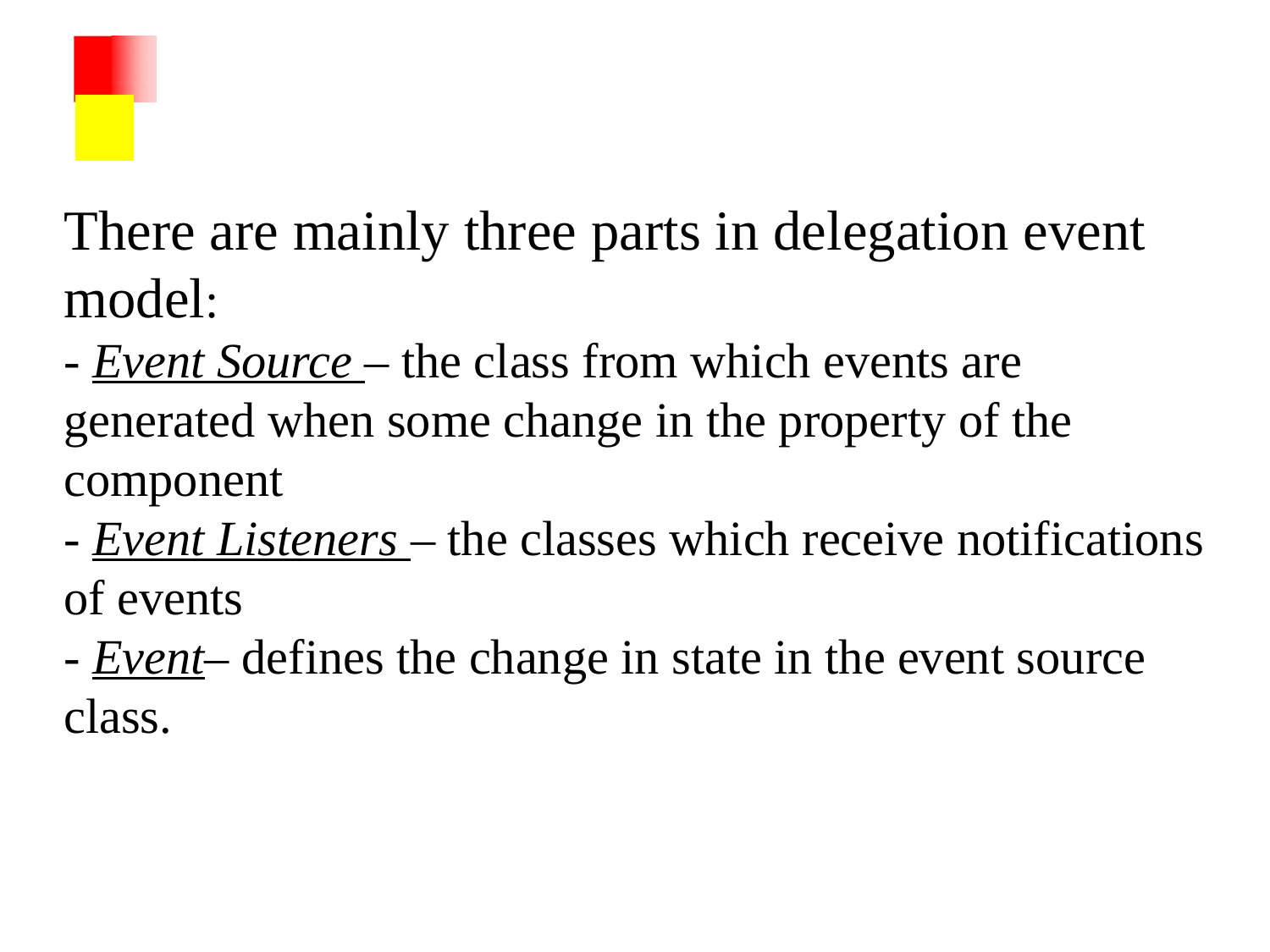

There are mainly three parts in delegation event model:
- Event Source – the class from which events are generated when some change in the property of the component
- Event Listeners – the classes which receive notifications of events
- Event– defines the change in state in the event source class.